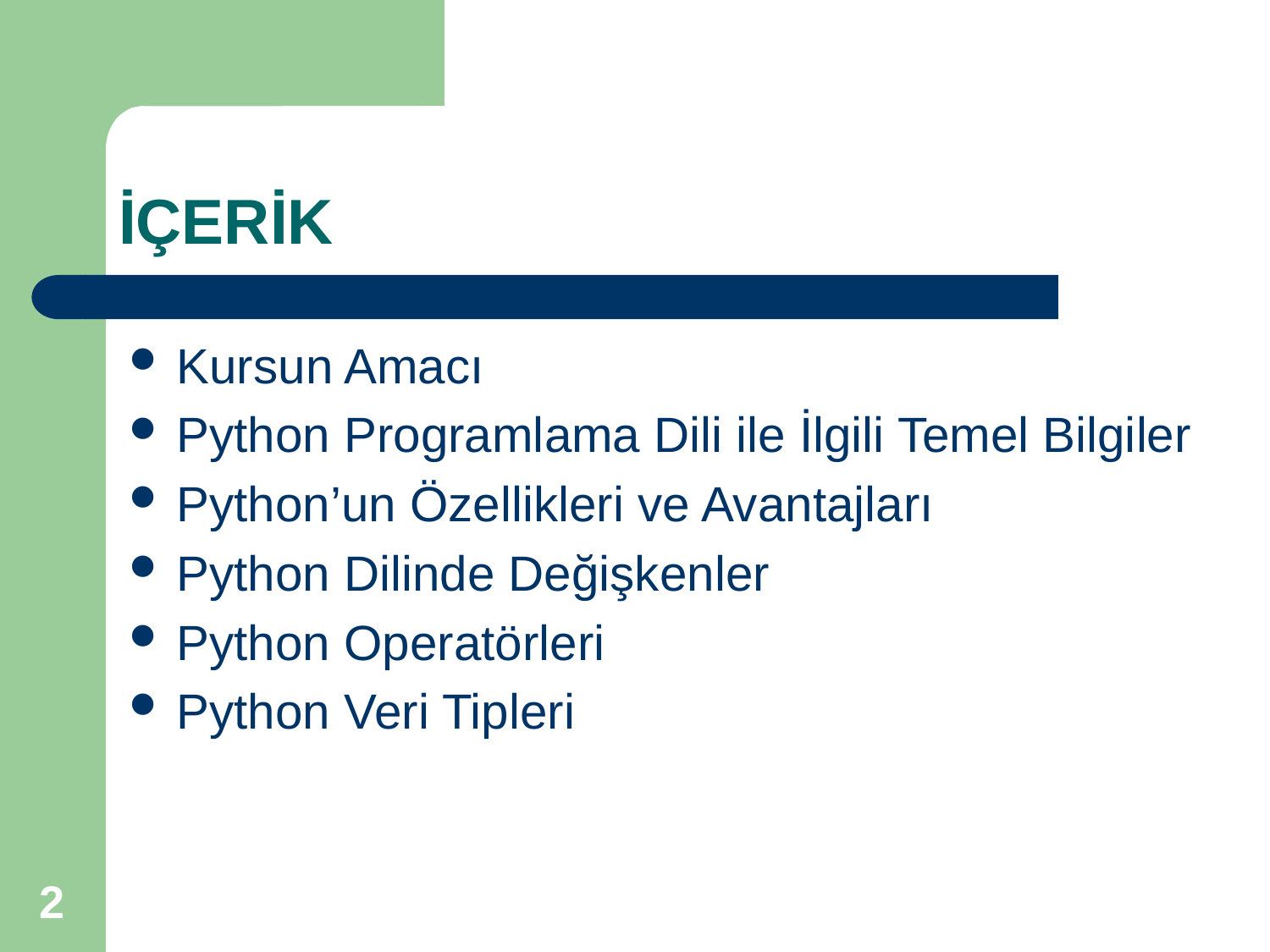

# İÇERİK
Kursun Amacı
Python Programlama Dili ile İlgili Temel Bilgiler
Python’un Özellikleri ve Avantajları
Python Dilinde Değişkenler
Python Operatörleri
Python Veri Tipleri
2